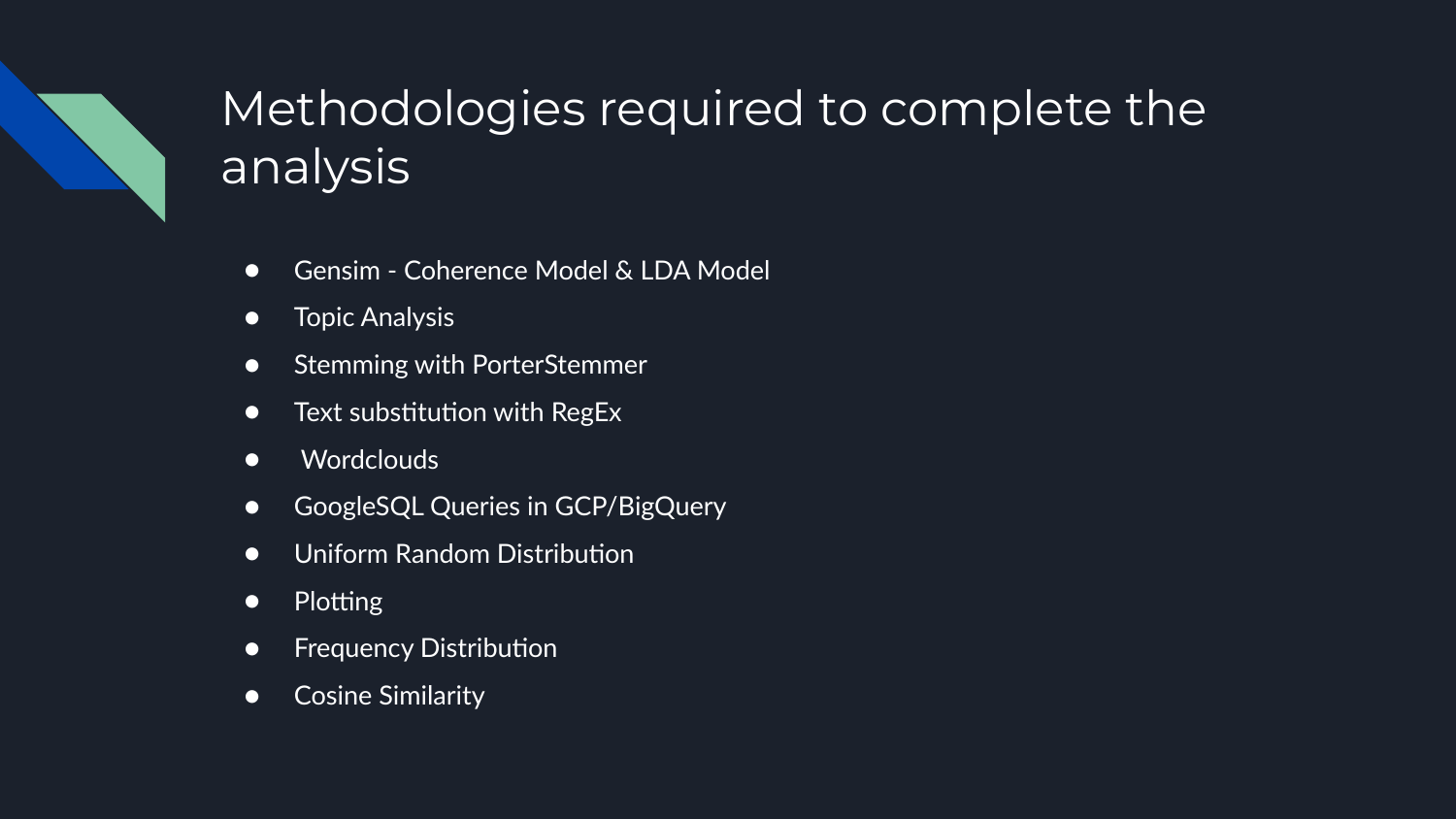

# Methodologies required to complete the analysis
Gensim - Coherence Model & LDA Model
Topic Analysis
Stemming with PorterStemmer
Text substitution with RegEx
 Wordclouds
GoogleSQL Queries in GCP/BigQuery
Uniform Random Distribution
Plotting
Frequency Distribution
Cosine Similarity